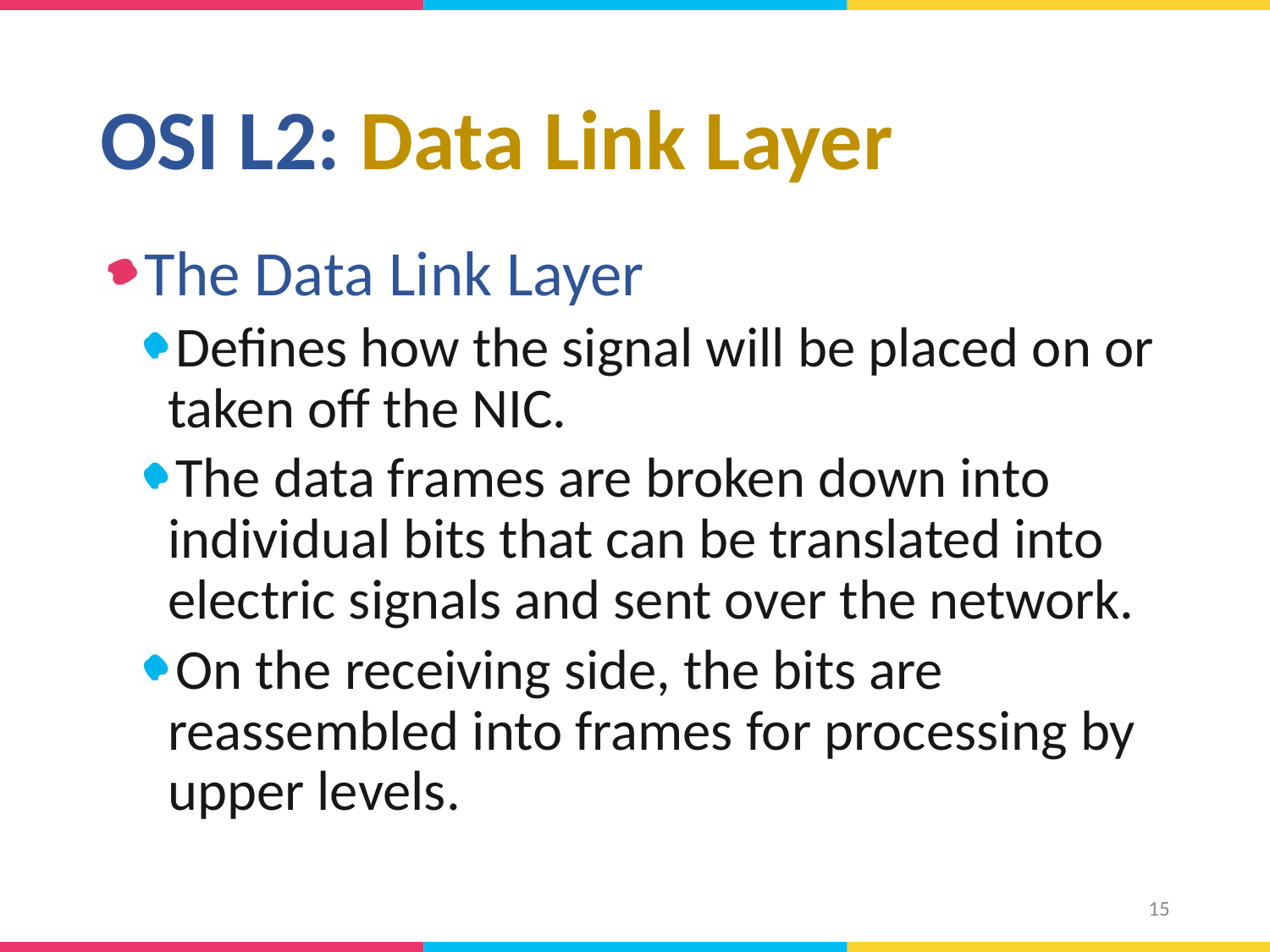

# OSI L2: Data Link Layer
The Data Link Layer
Defines how the signal will be placed on or taken off the NIC.
The data frames are broken down into individual bits that can be translated into electric signals and sent over the network.
On the receiving side, the bits are reassembled into frames for processing by upper levels.

15